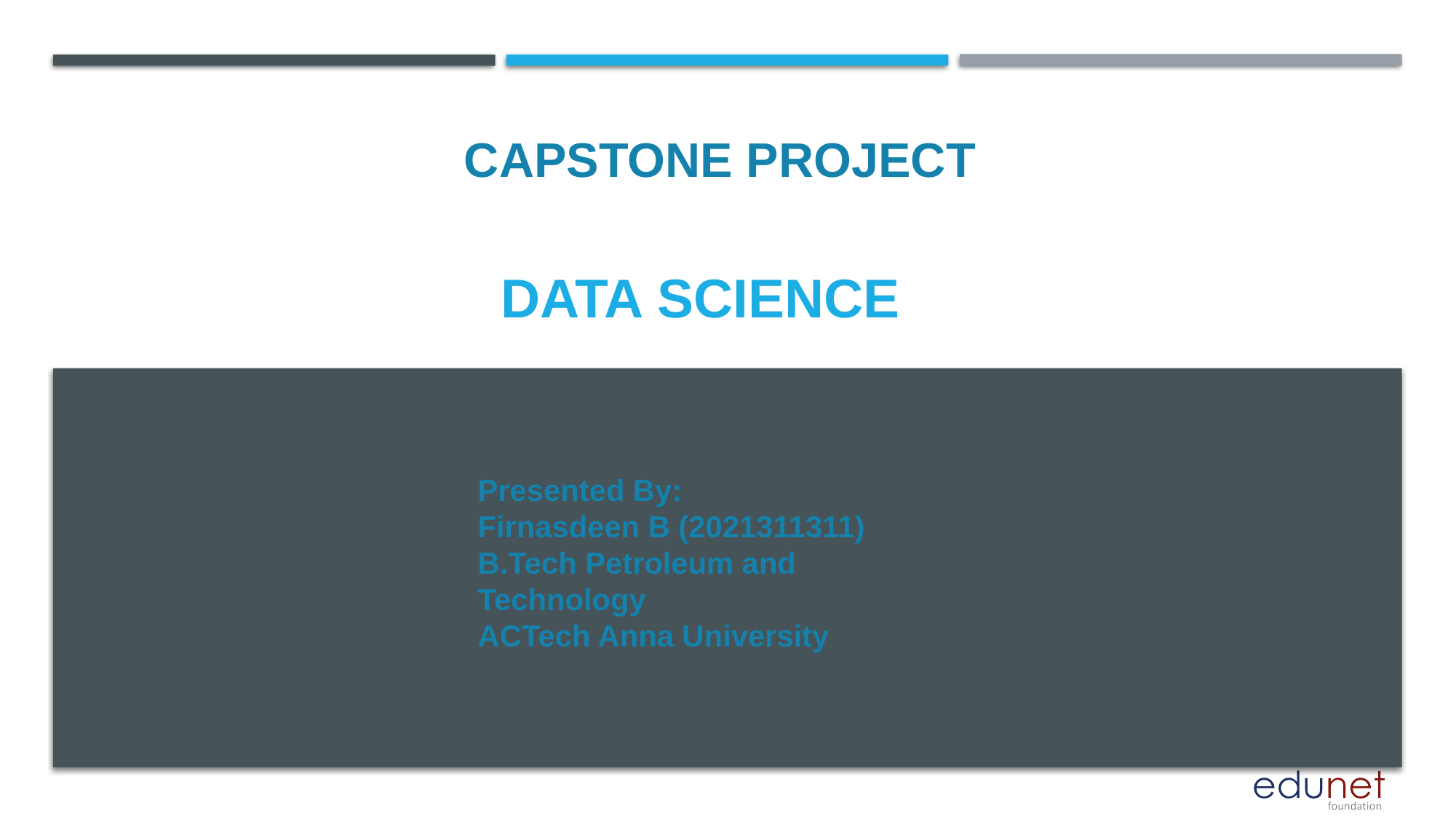

CAPSTONE PROJECT
# DATA SCIENCE
Presented By:
Firnasdeen B (2021311311)
B.Tech Petroleum and Technology
ACTech Anna University